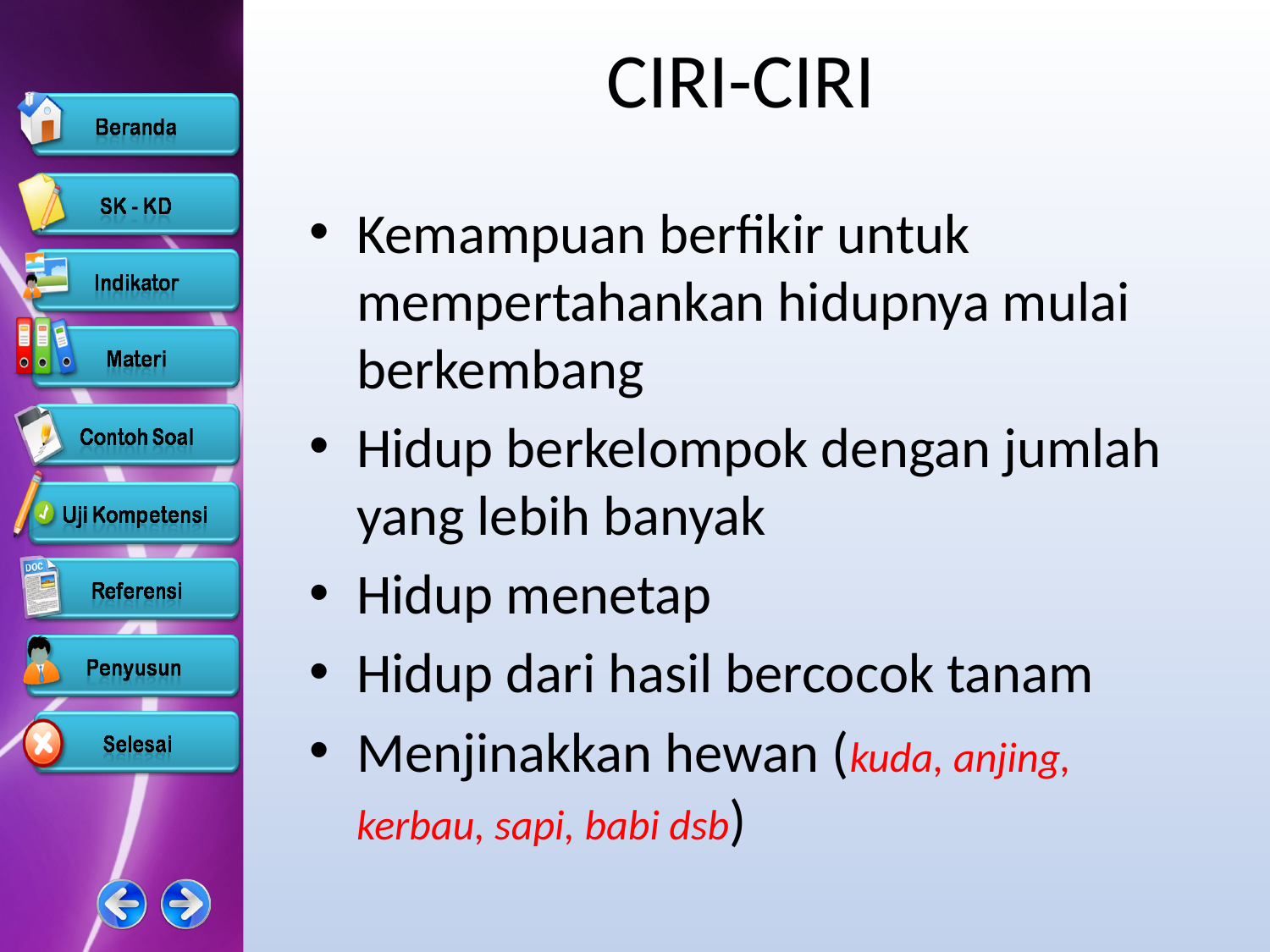

# CIRI-CIRI
Kemampuan berfikir untuk mempertahankan hidupnya mulai berkembang
Hidup berkelompok dengan jumlah yang lebih banyak
Hidup menetap
Hidup dari hasil bercocok tanam
Menjinakkan hewan (kuda, anjing, kerbau, sapi, babi dsb)